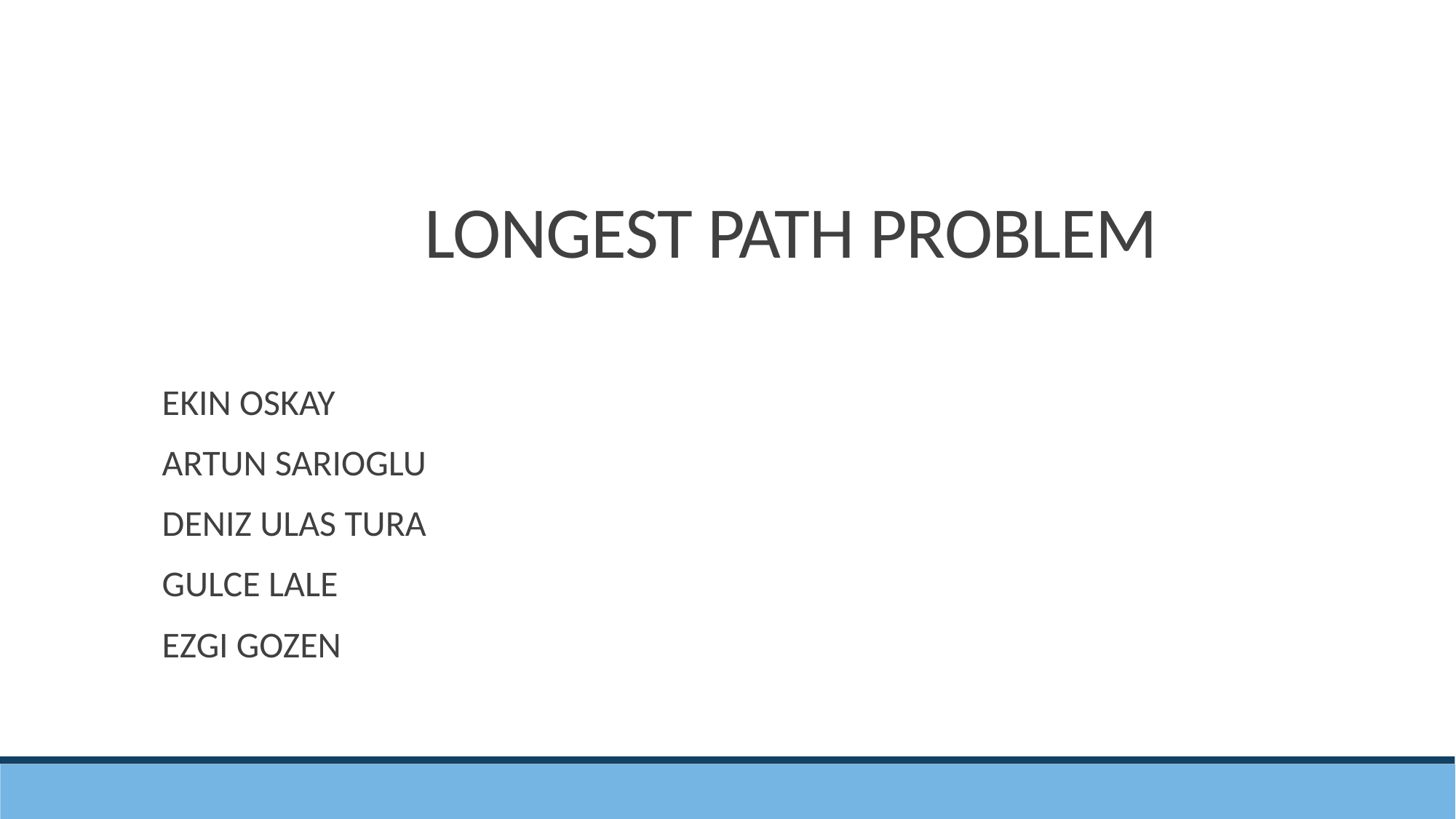

LONGEST PATH PROBLEM
EKIN OSKAY
ARTUN SARIOGLU
DENIZ ULAS TURA
GULCE LALE
EZGI GOZEN